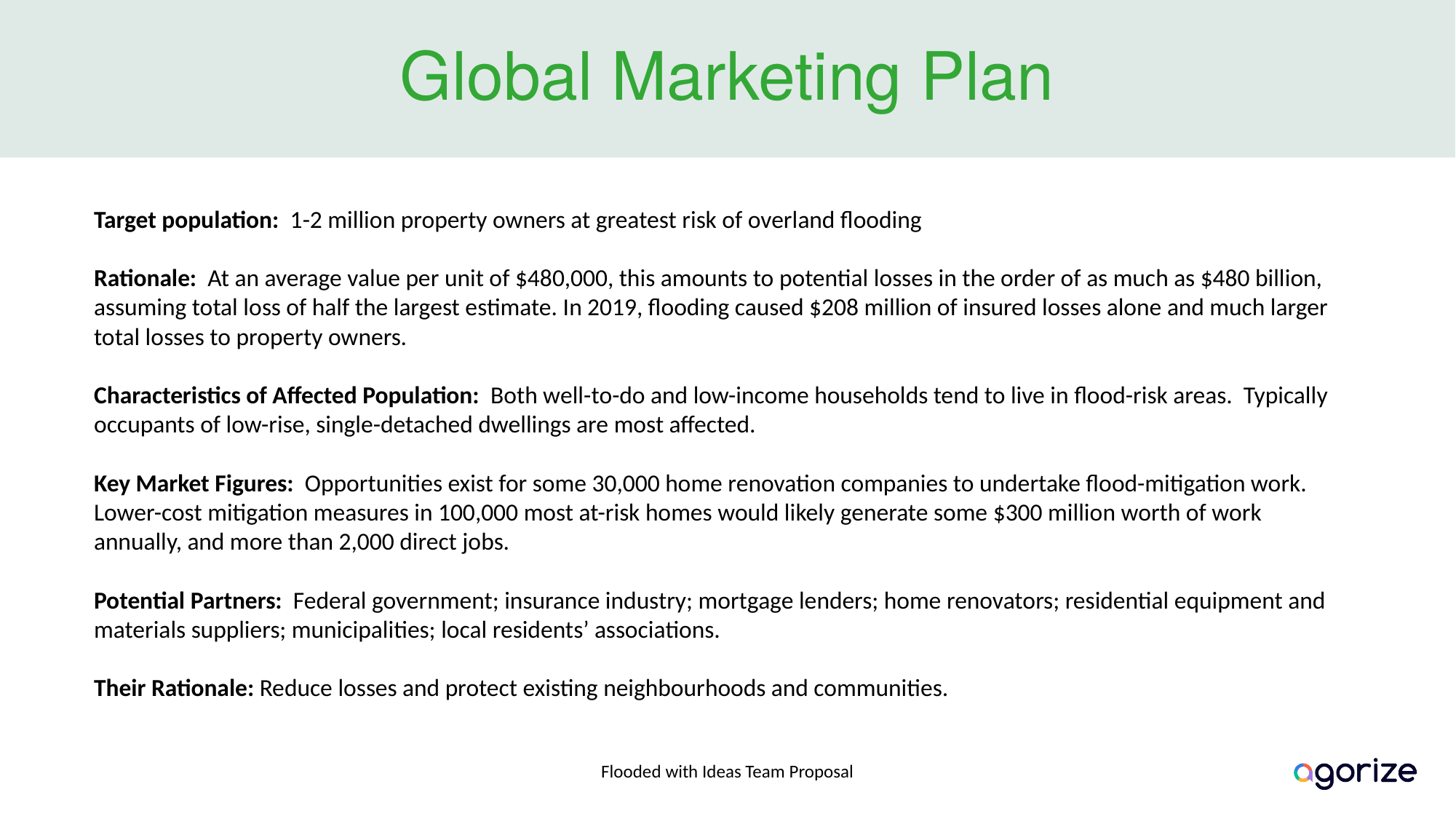

# Global Marketing Plan
Target population:  1-2 million property owners at greatest risk of overland flooding

Rationale:  At an average value per unit of $480,000, this amounts to potential losses in the order of as much as $480 billion, assuming total loss of half the largest estimate. In 2019, flooding caused $208 million of insured losses alone and much larger total losses to property owners.

Characteristics of Affected Population:  Both well-to-do and low-income households tend to live in flood-risk areas.  Typically occupants of low-rise, single-detached dwellings are most affected.

Key Market Figures:  Opportunities exist for some 30,000 home renovation companies to undertake flood-mitigation work.  Lower-cost mitigation measures in 100,000 most at-risk homes would likely generate some $300 million worth of work annually, and more than 2,000 direct jobs.

Potential Partners:  Federal government; insurance industry; mortgage lenders; home renovators; residential equipment and materials suppliers; municipalities; local residents’ associations.

Their Rationale: Reduce losses and protect existing neighbourhoods and communities.
Flooded with Ideas Team Proposal
5